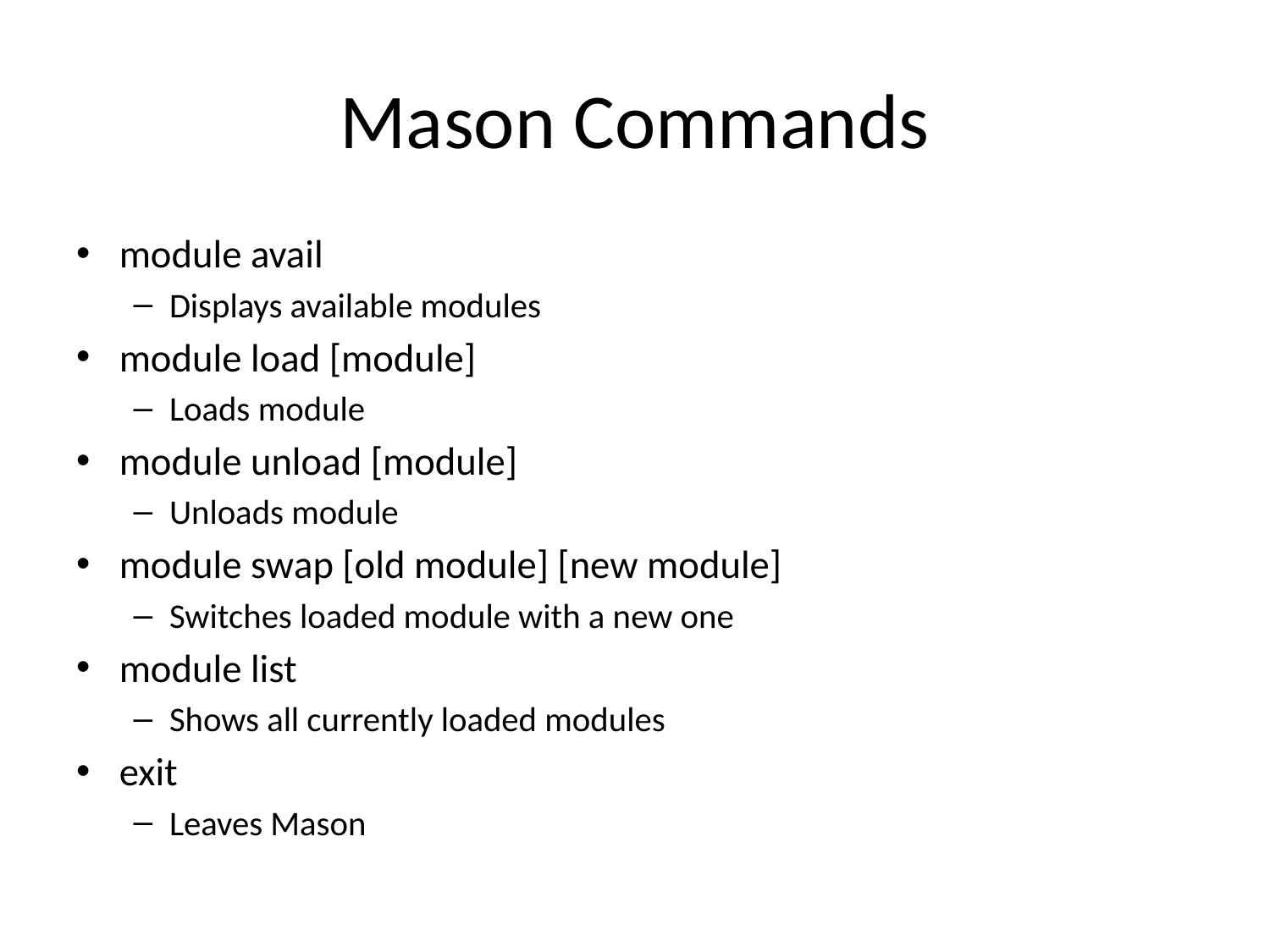

# Mason Commands
module avail
Displays available modules
module load [module]
Loads module
module unload [module]
Unloads module
module swap [old module] [new module]
Switches loaded module with a new one
module list
Shows all currently loaded modules
exit
Leaves Mason